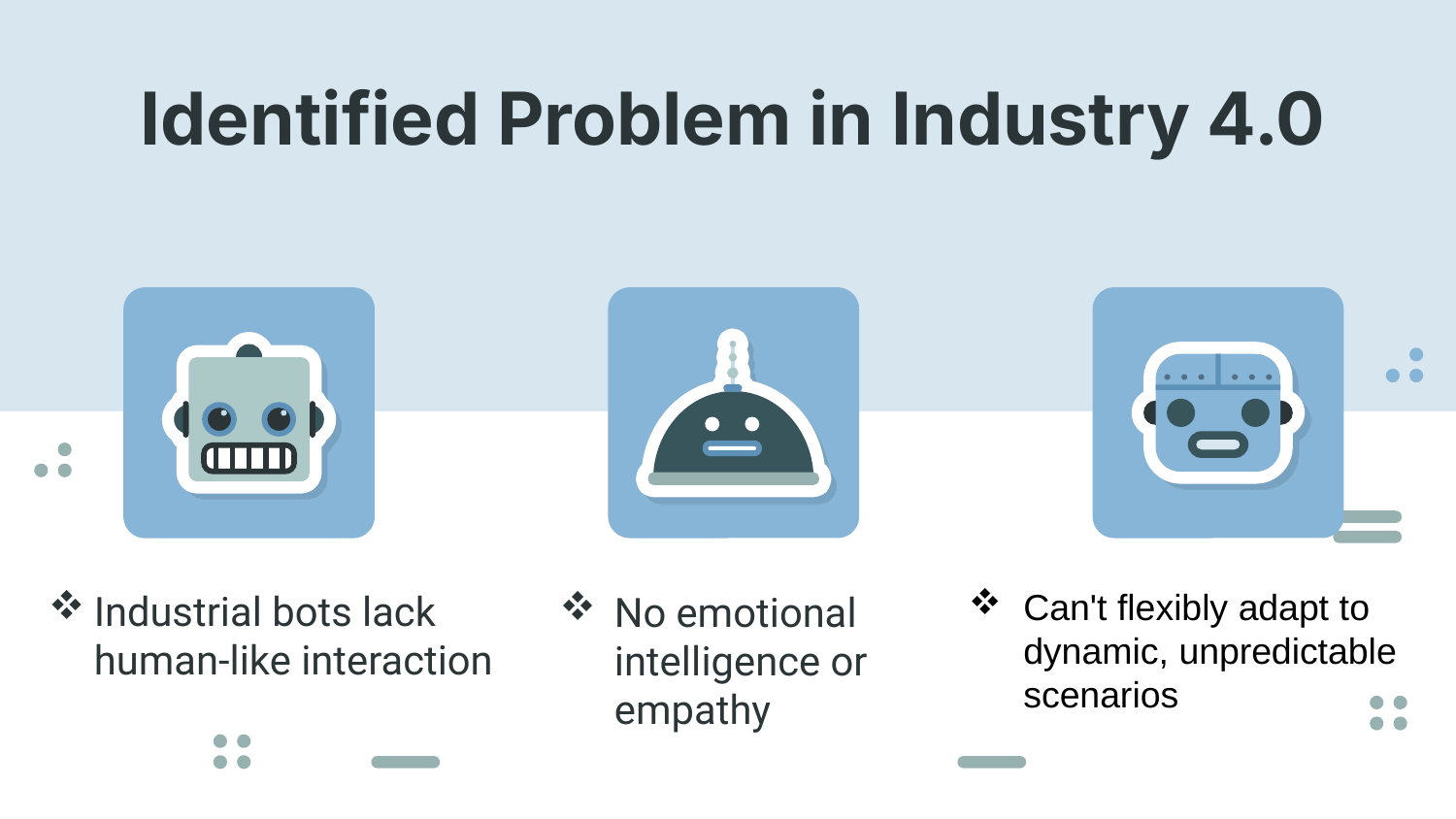

# Identified Problem in Industry 4.0

Industrial bots lack human-like interaction
No emotional intelligence or empathy
Can't flexibly adapt to dynamic, unpredictable scenarios